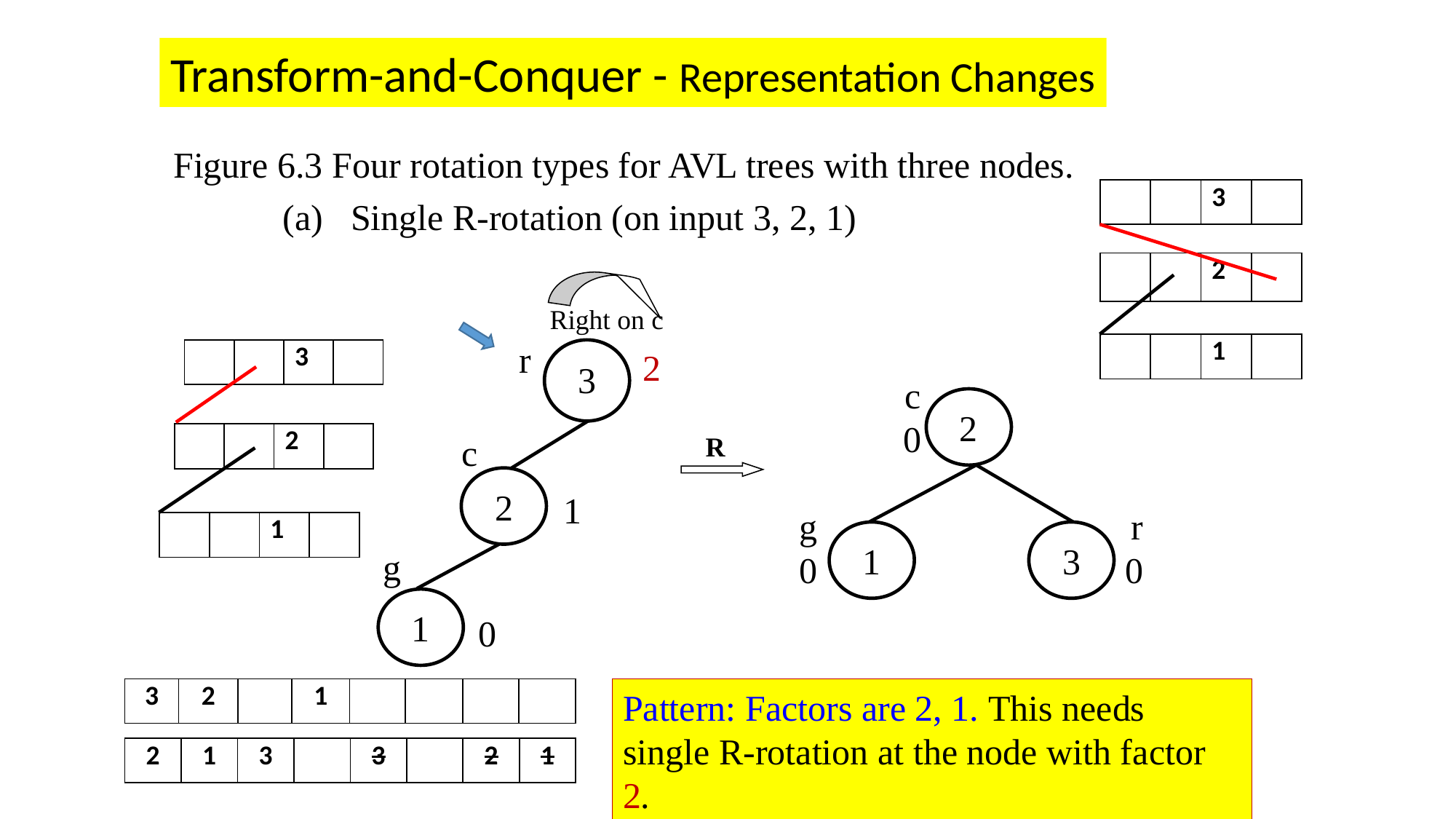

Transform-and-Conquer - Representation Changes
Figure 6.3 Four rotation types for AVL trees with three nodes.
   Single R-rotation (on input 3, 2, 1)
|  |  | 3 |  |
| --- | --- | --- | --- |

|  |  | 2 |  |
| --- | --- | --- | --- |
Right on c

r
|  |  | 1 |  |
| --- | --- | --- | --- |
2
3
|  |  | 3 |  |
| --- | --- | --- | --- |
c0
2

|  |  | 2 |  |
| --- | --- | --- | --- |
c
R

2
1
r0
g0
|  |  | 1 |  |
| --- | --- | --- | --- |
1
3
g

1
0
| 3 | 2 |  | 1 |  |  |  |  |
| --- | --- | --- | --- | --- | --- | --- | --- |
Pattern: Factors are 2, 1. This needs  single R-rotation at the node with factor 2.
| 2 | 1 | 3 |  | 3 |  | 2 | 1 |
| --- | --- | --- | --- | --- | --- | --- | --- |